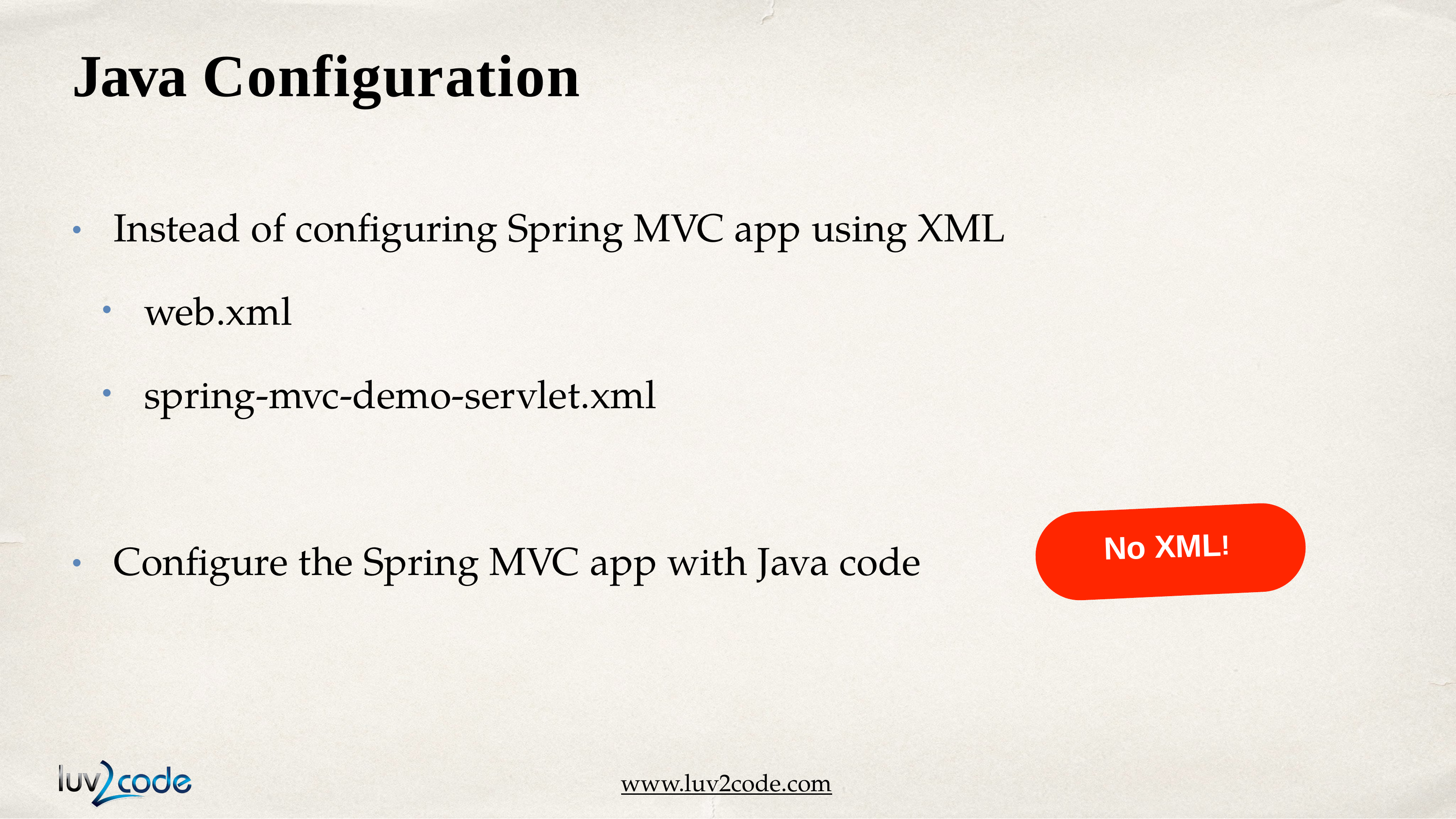

# Java Configuration
Instead of configuring Spring MVC app using XML
web.xml
spring-mvc-demo-servlet.xml
•

Configure the Spring MVC app with Java code
No XML!
•
www.luv2code.com